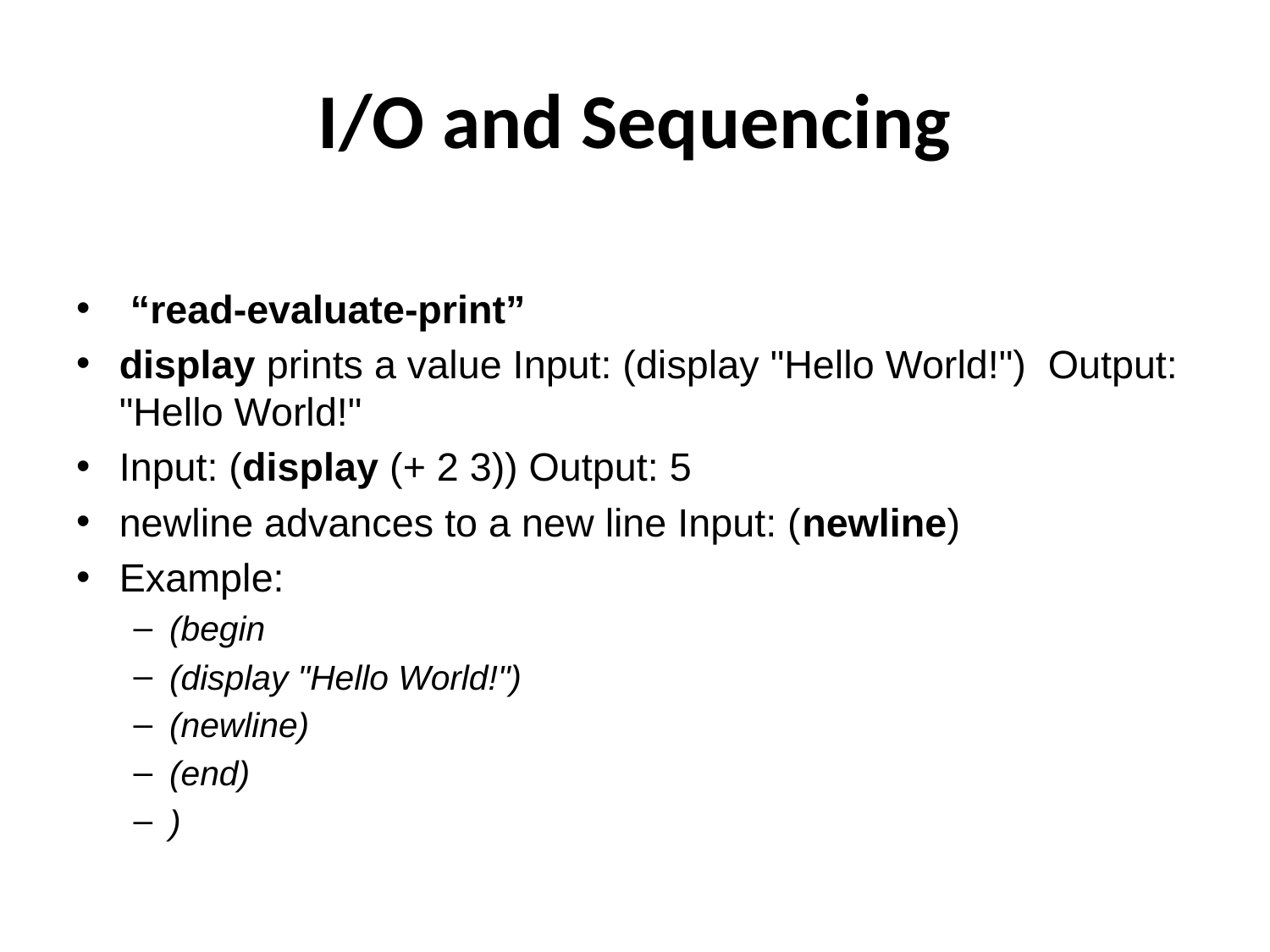

# I/O and Sequencing

 “read-evaluate-print”
display prints a value Input: (display "Hello World!")  Output: "Hello World!"
Input: (display (+ 2 3)) Output: 5
newline advances to a new line Input: (newline)
Example:
(begin
(display "Hello World!")
(newline)
(end)
)